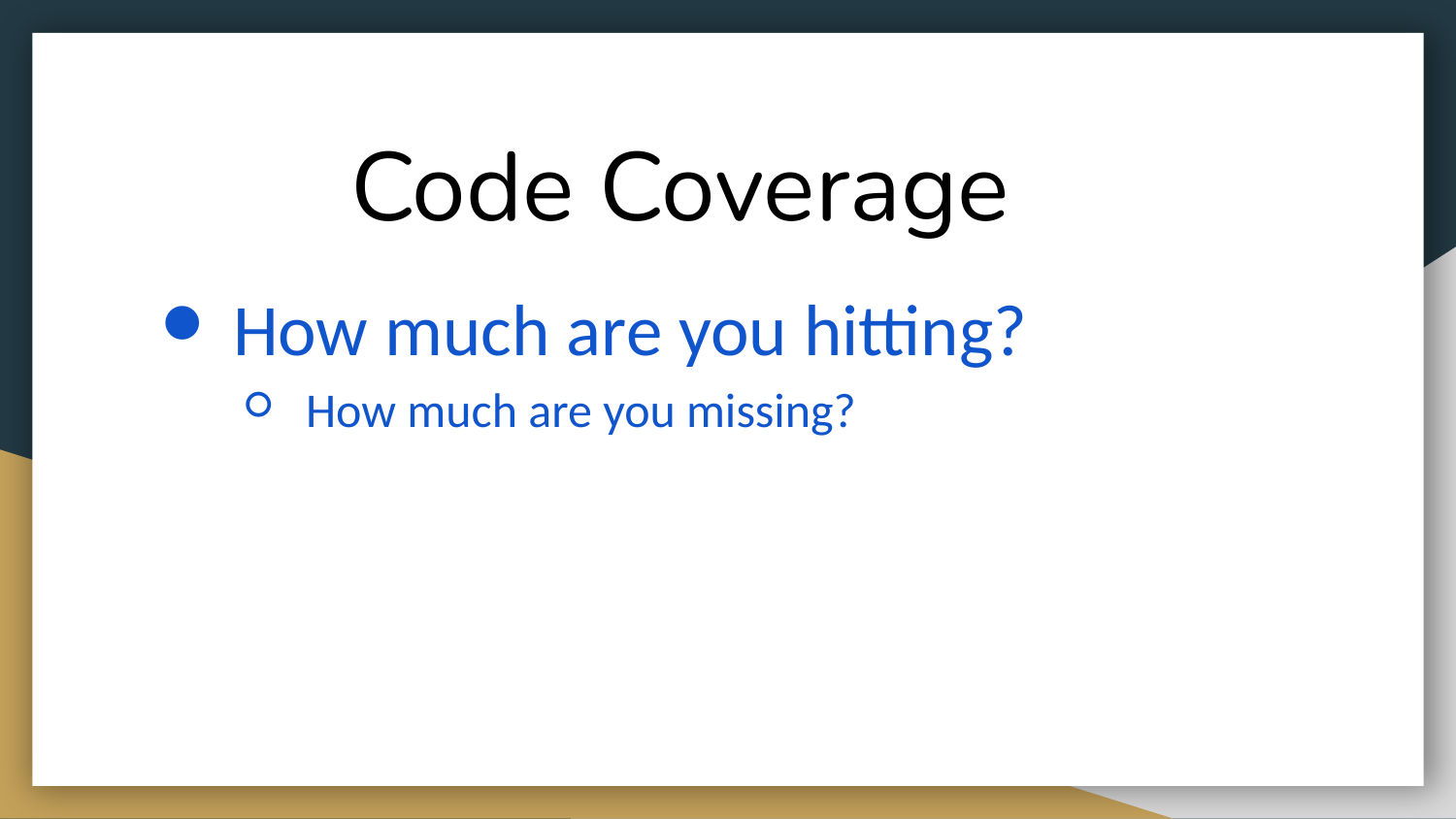

# Code Coverage
How much are you hitting?
How much are you missing?